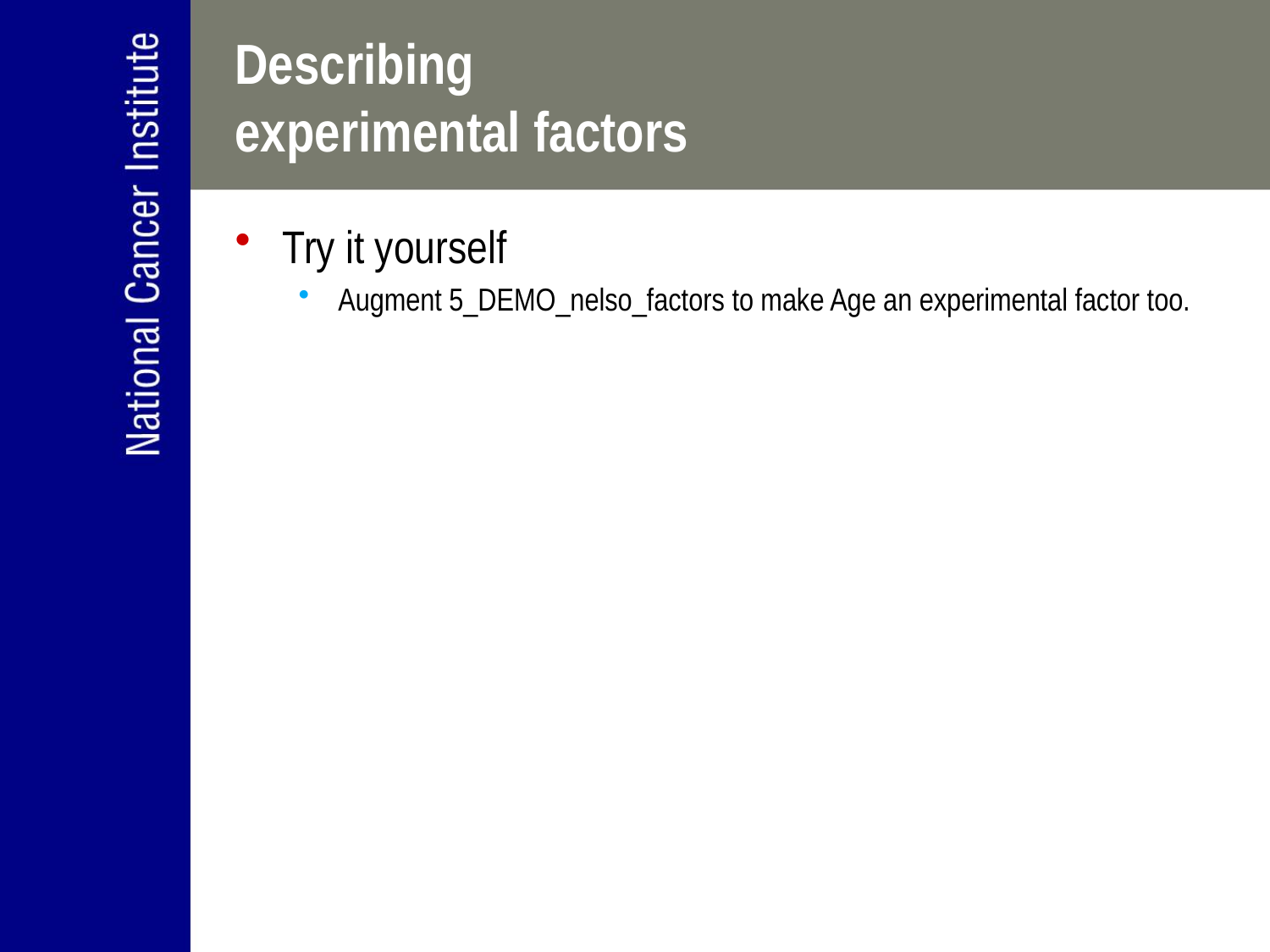

# Describing experimental factors

Try it yourself
Augment 5_DEMO_nelso_factors to make Age an experimental factor too.